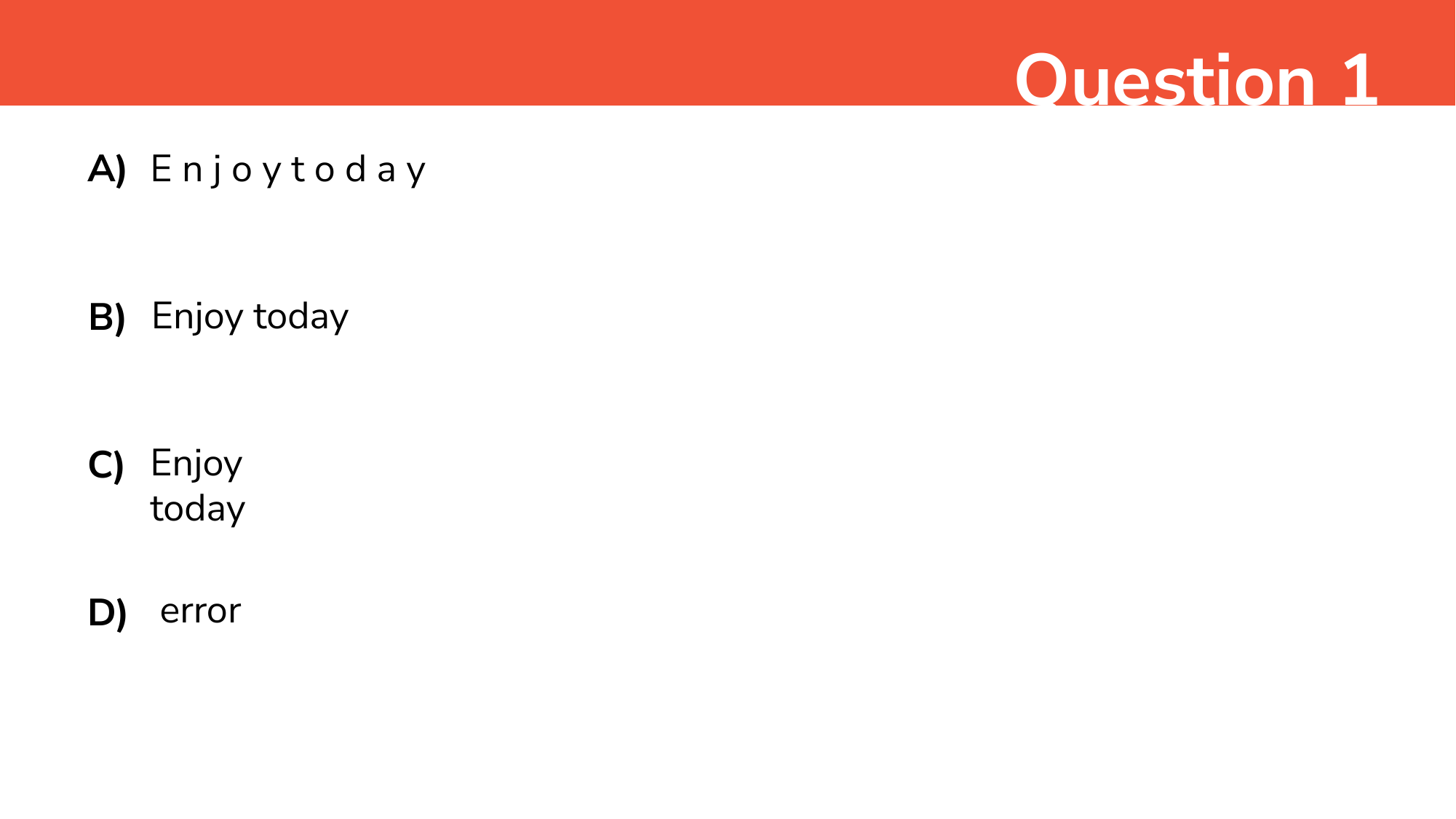

Question 1
A)
E n j o y t o d a y
Enjoy today
B)
Enjoy
today
C)
 error
D)